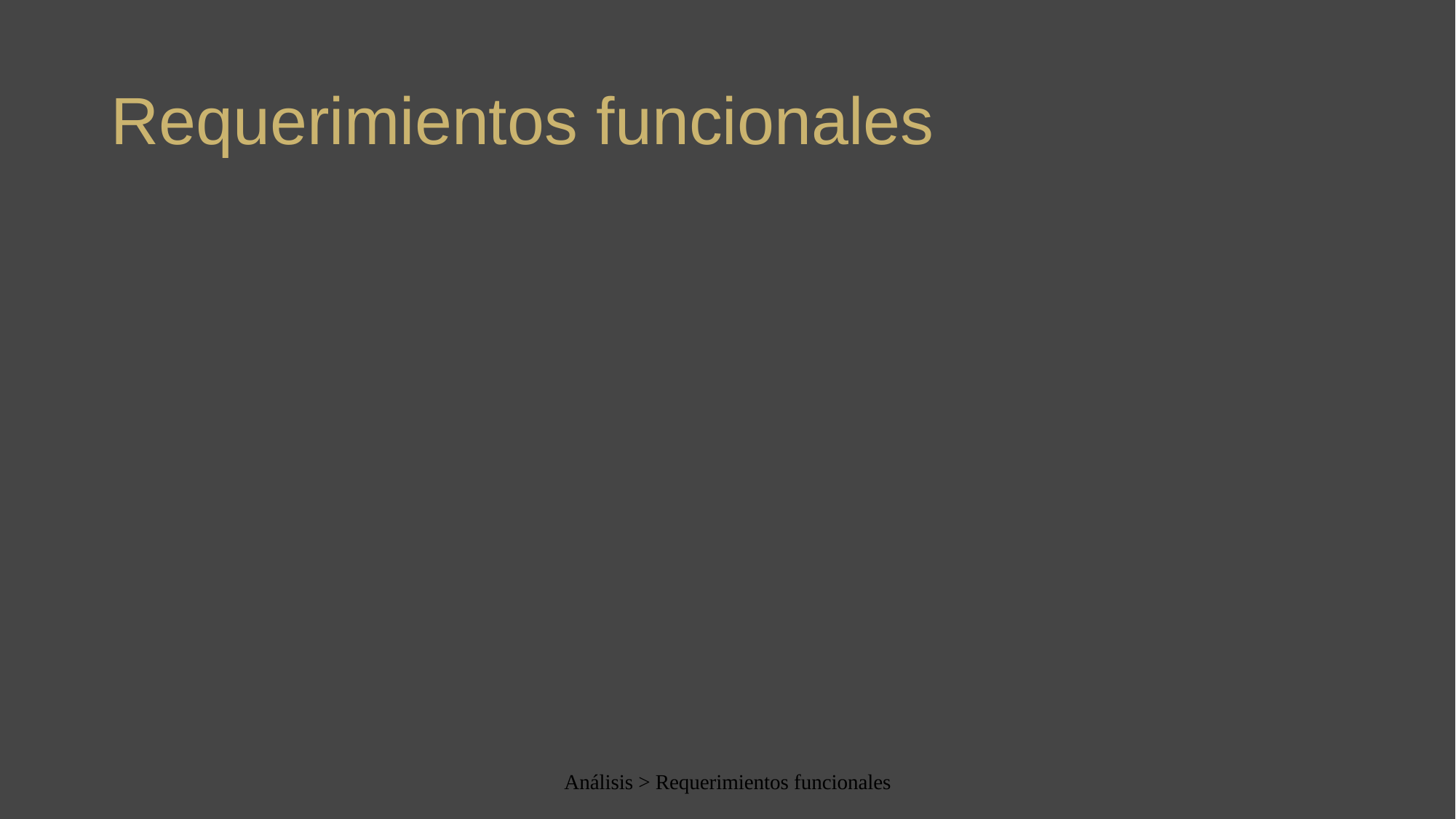

# Requerimientos funcionales

Análisis > Requerimientos funcionales